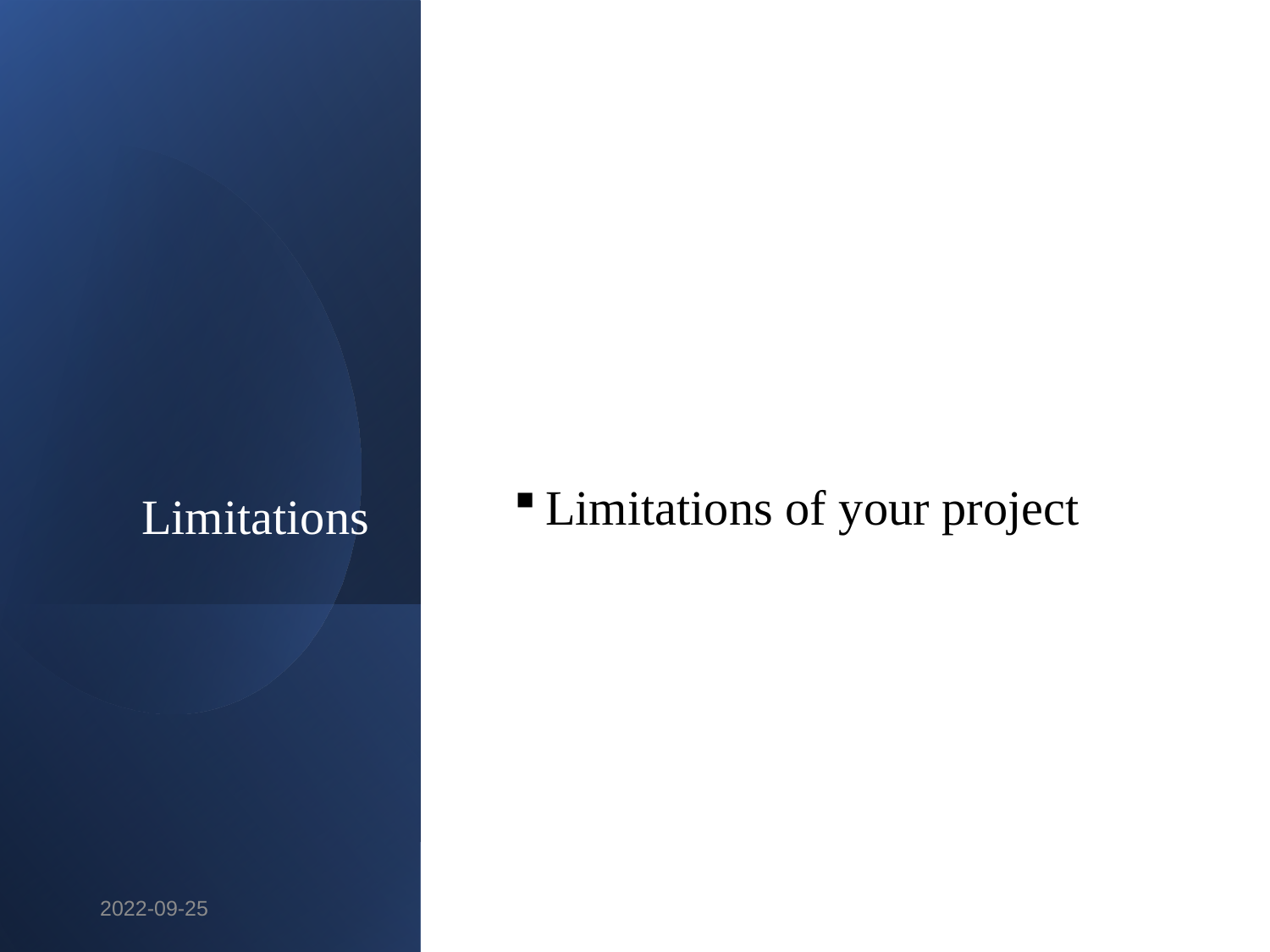

Limitations of your project
# Limitations

5
2022-09-25